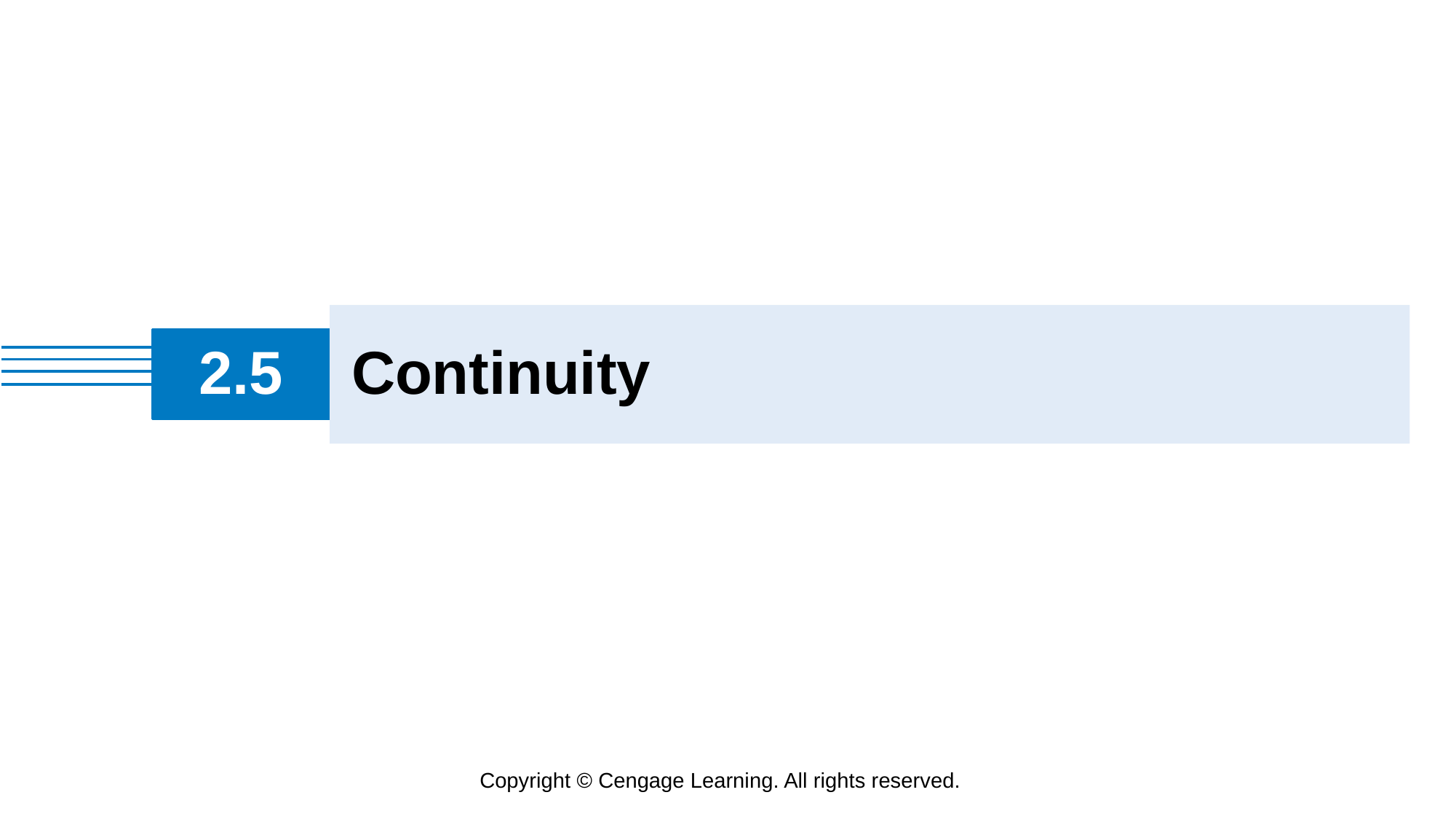

Continuity
# 2.5
Copyright © Cengage Learning. All rights reserved.